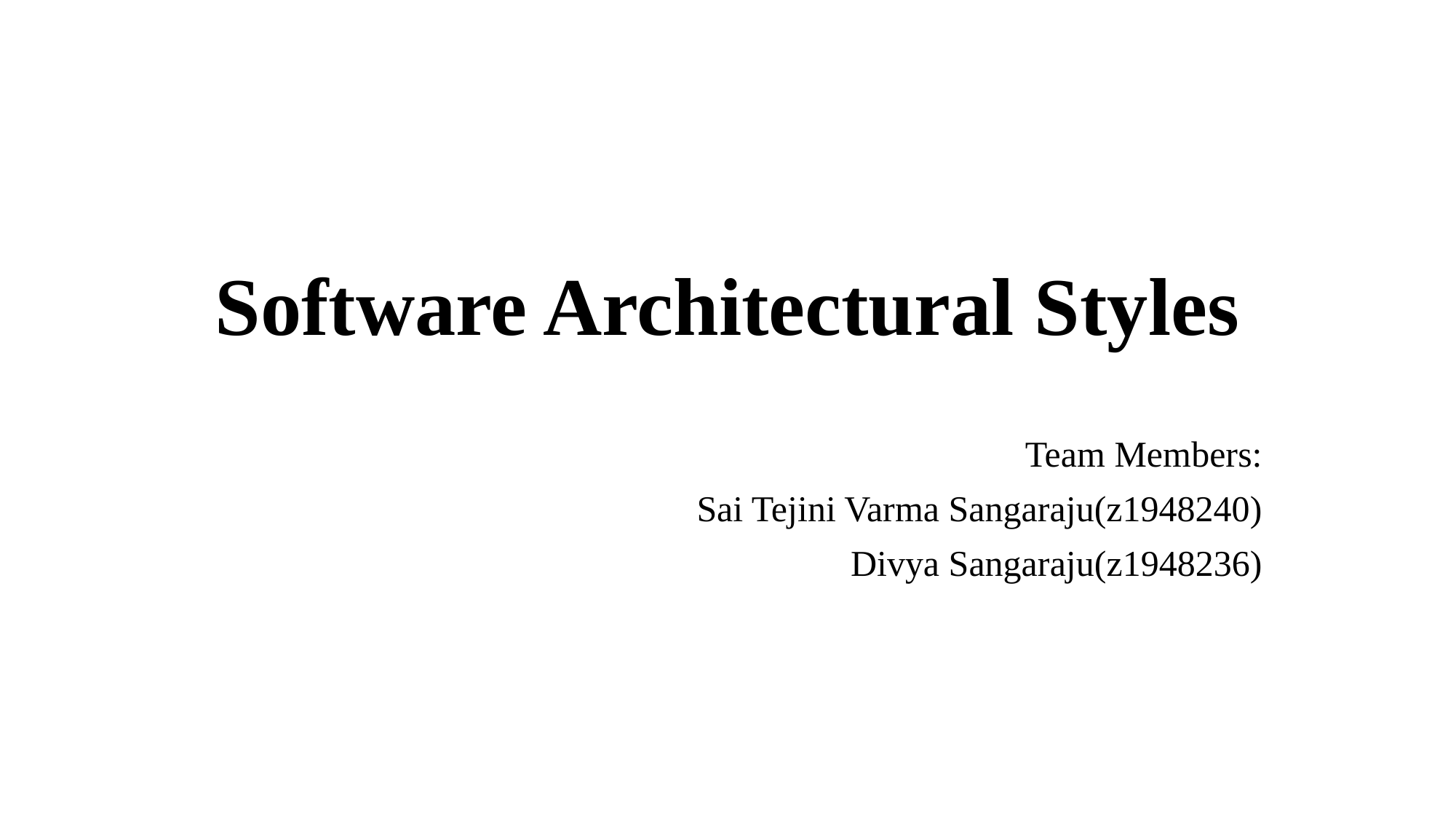

# Software Architectural Styles
Team Members:
Sai Tejini Varma Sangaraju(z1948240)
Divya Sangaraju(z1948236)